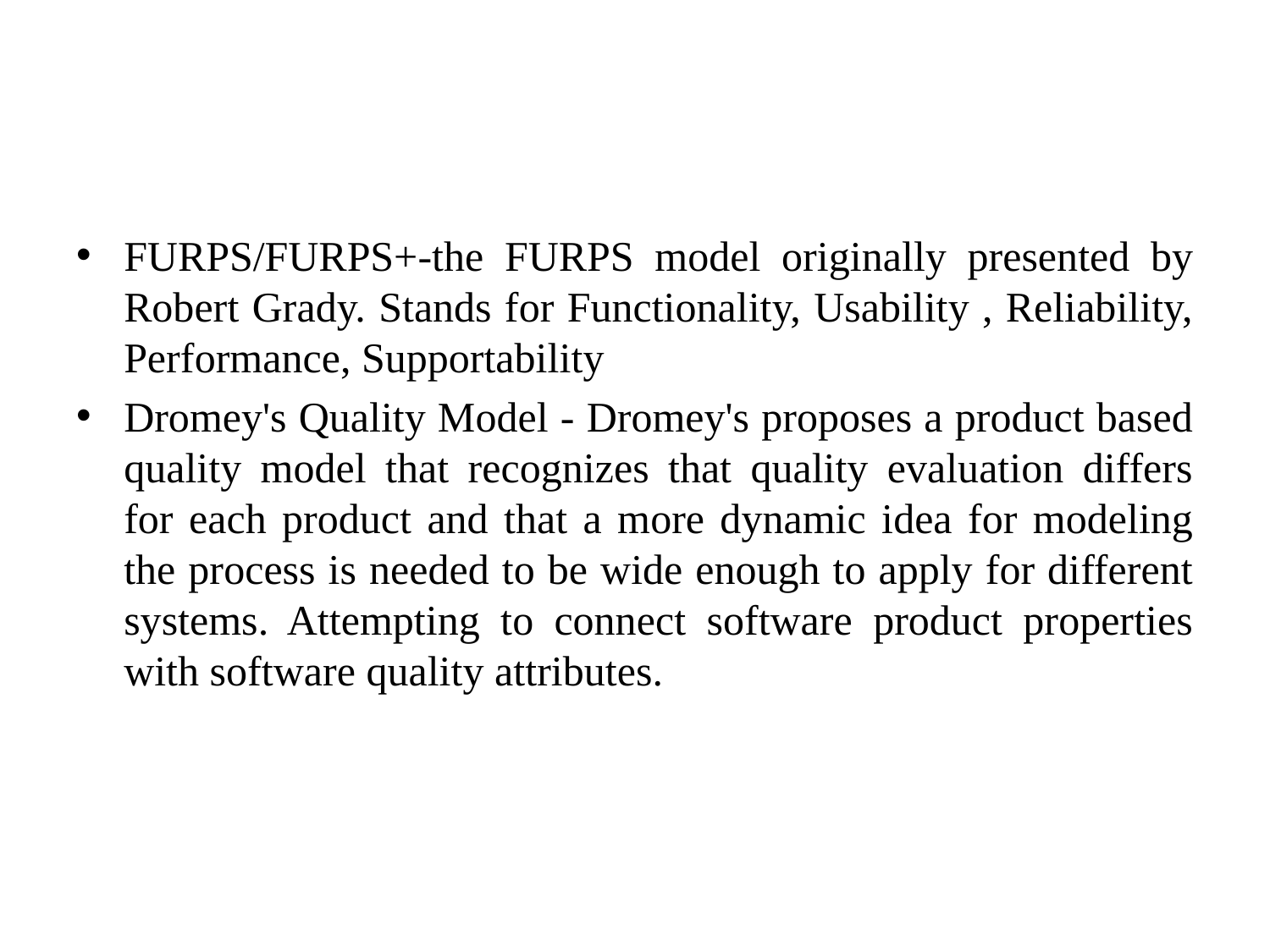

#
FURPS/FURPS+-the FURPS model originally presented by Robert Grady. Stands for Functionality, Usability , Reliability, Performance, Supportability
Dromey's Quality Model - Dromey's proposes a product based quality model that recognizes that quality evaluation differs for each product and that a more dynamic idea for modeling the process is needed to be wide enough to apply for different systems. Attempting to connect software product properties with software quality attributes.